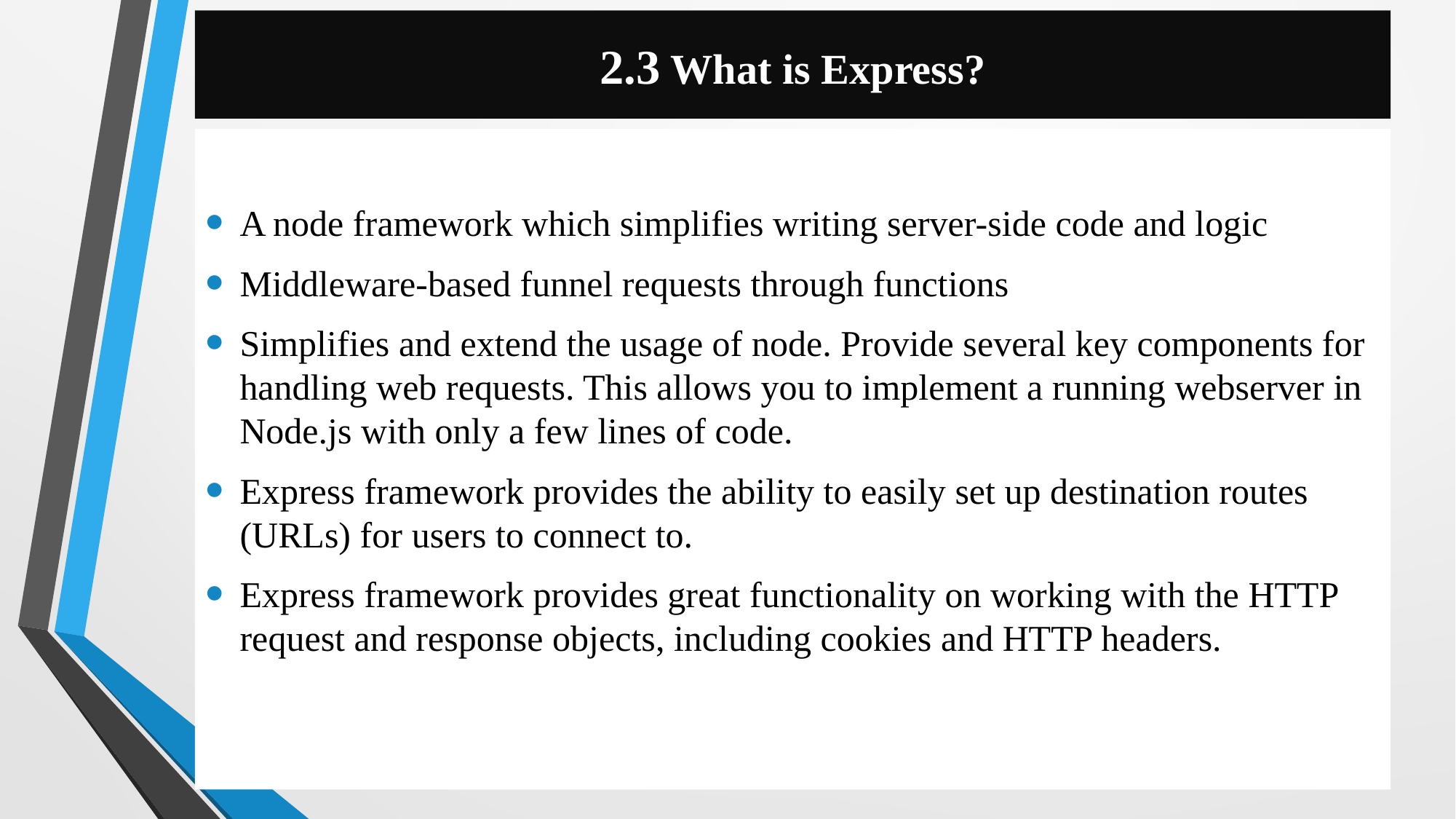

# 2.3 What is Express?
A node framework which simplifies writing server-side code and logic
Middleware-based funnel requests through functions
Simplifies and extend the usage of node. Provide several key components for handling web requests. This allows you to implement a running webserver in Node.js with only a few lines of code.
Express framework provides the ability to easily set up destination routes (URLs) for users to connect to.
Express framework provides great functionality on working with the HTTP request and response objects, including cookies and HTTP headers.